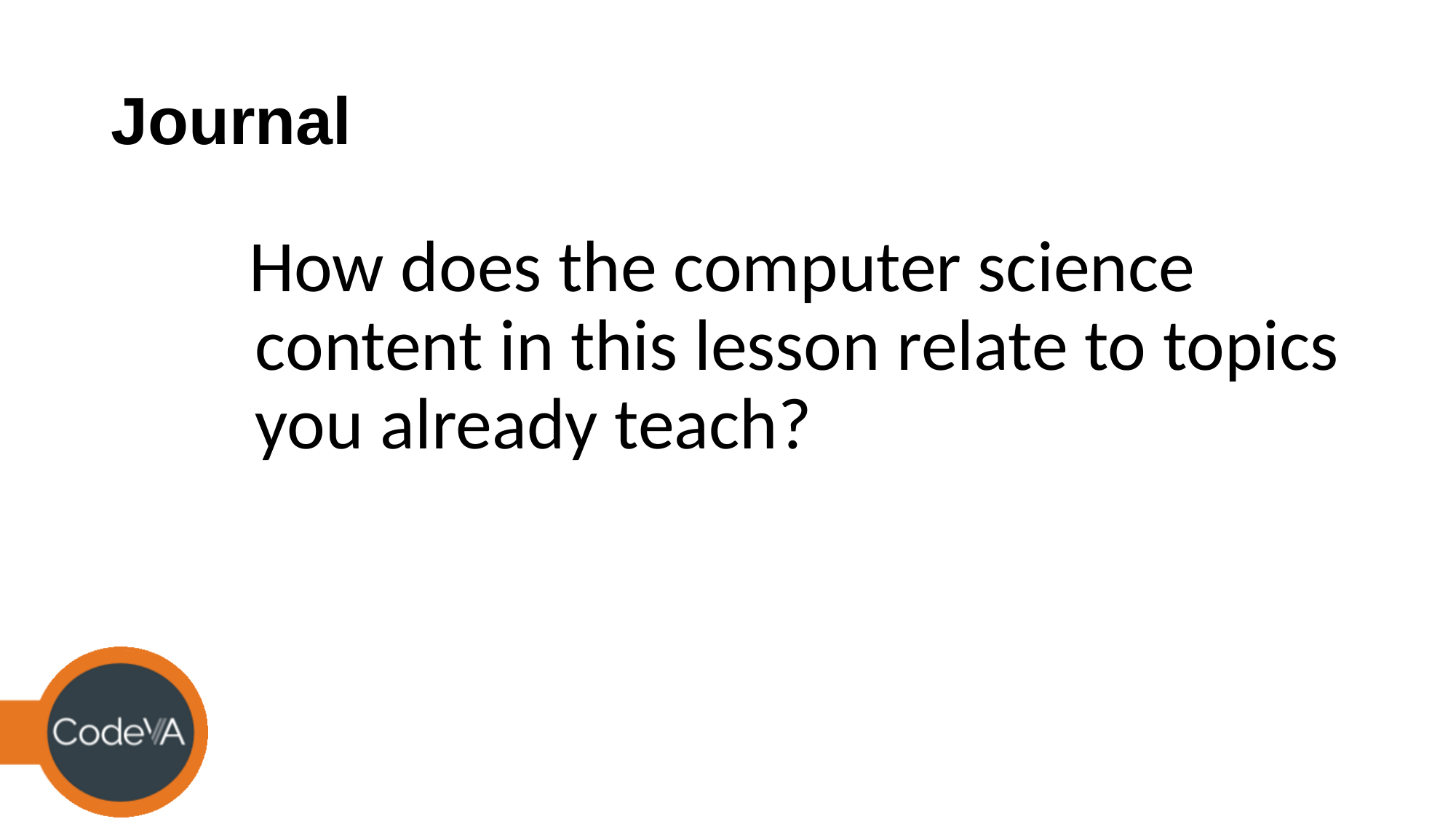

# Journal
How does the computer science content in this lesson relate to topics you already teach?